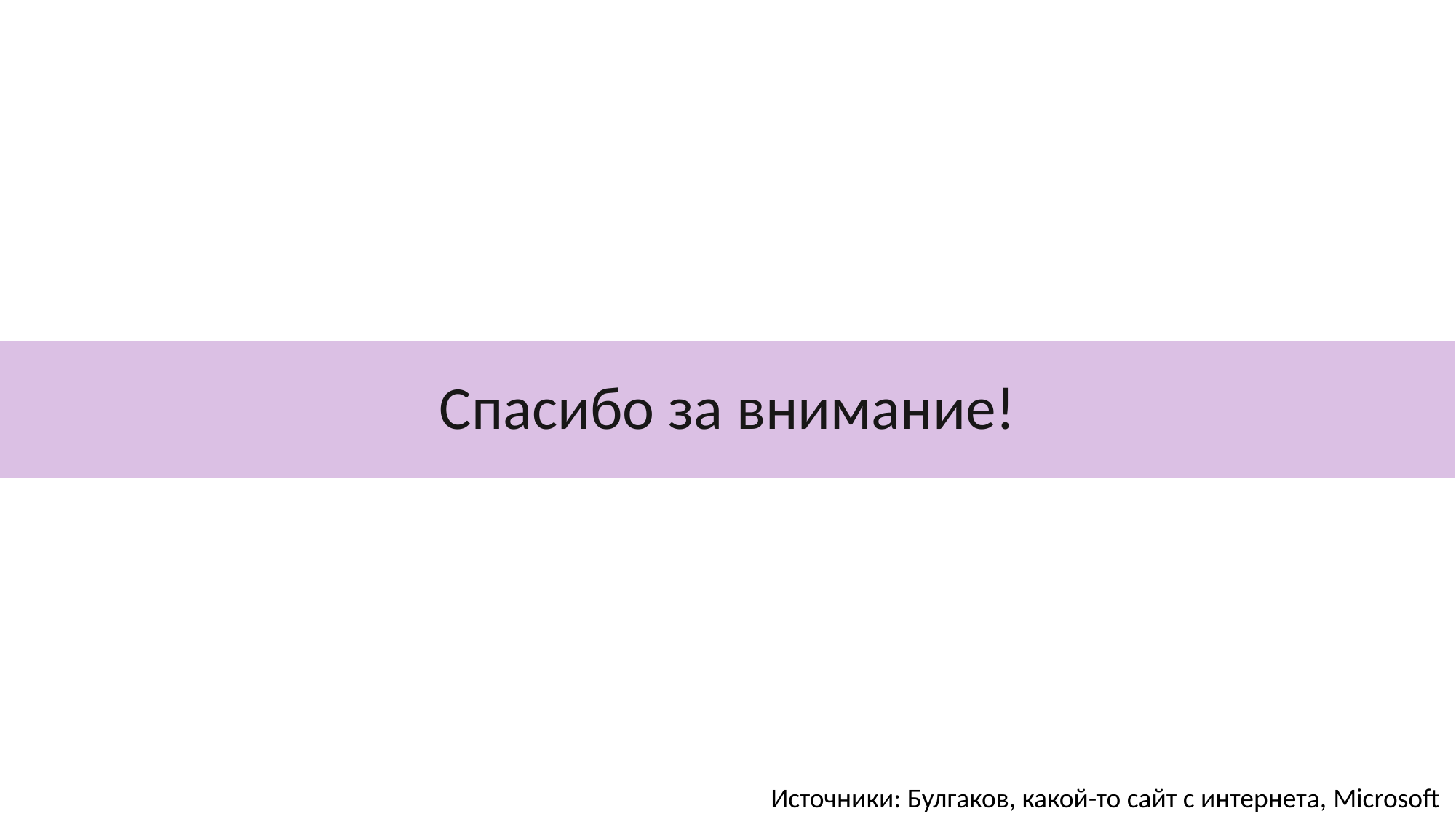

Спасибо за внимание!
Источники: Булгаков, какой-то сайт с интернета, Microsoft